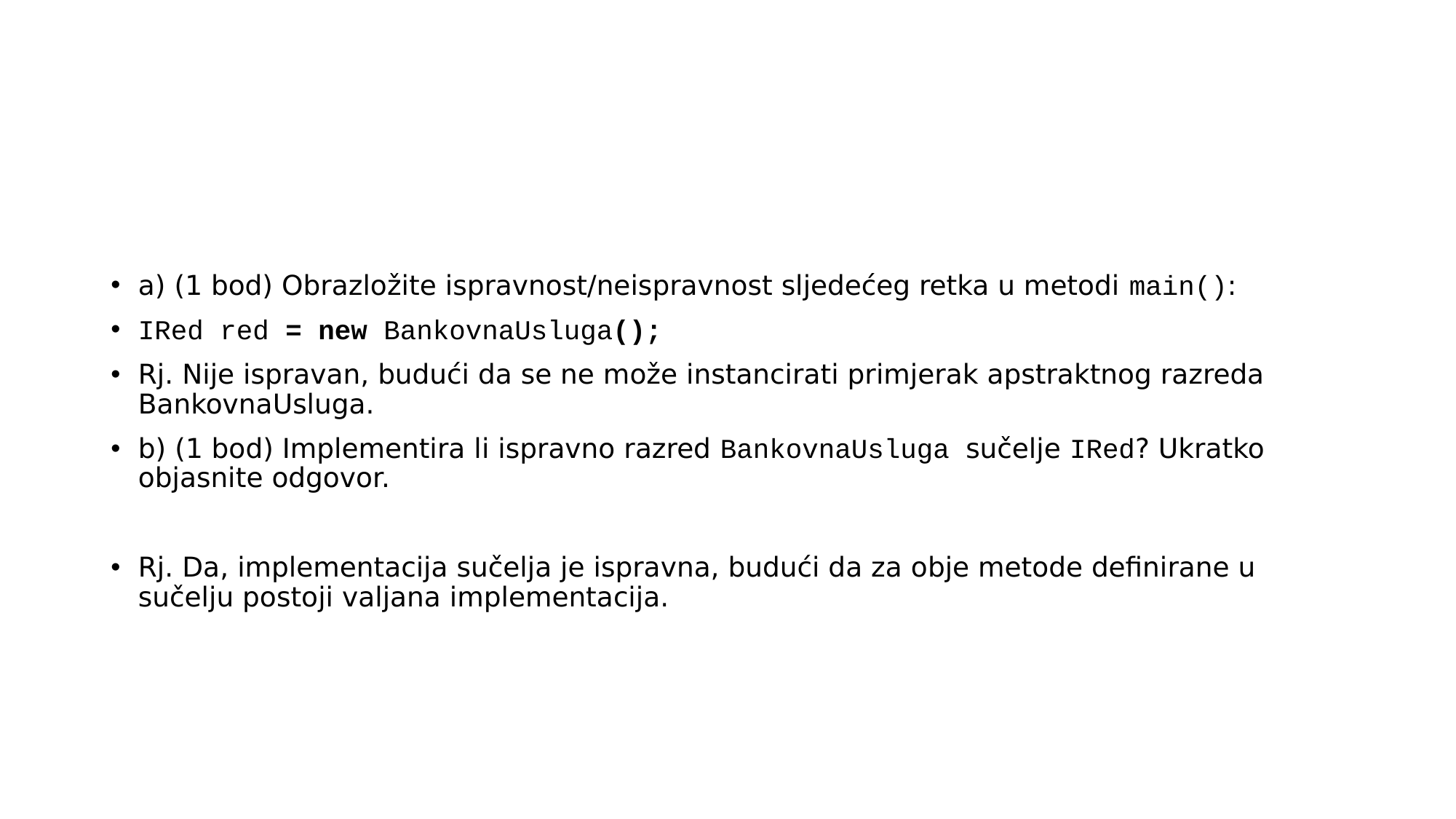

#

a) (1 bod) Obrazložite ispravnost/neispravnost sljedećeg retka u metodi main():
IRed red = new BankovnaUsluga();
Rj. Nije ispravan, budući da se ne može instancirati primjerak apstraktnog razreda BankovnaUsluga.
b) (1 bod) Implementira li ispravno razred BankovnaUsluga sučelje IRed? Ukratko objasnite odgovor.

Rj. Da, implementacija sučelja je ispravna, budući da za obje metode definirane u sučelju postoji valjana implementacija.